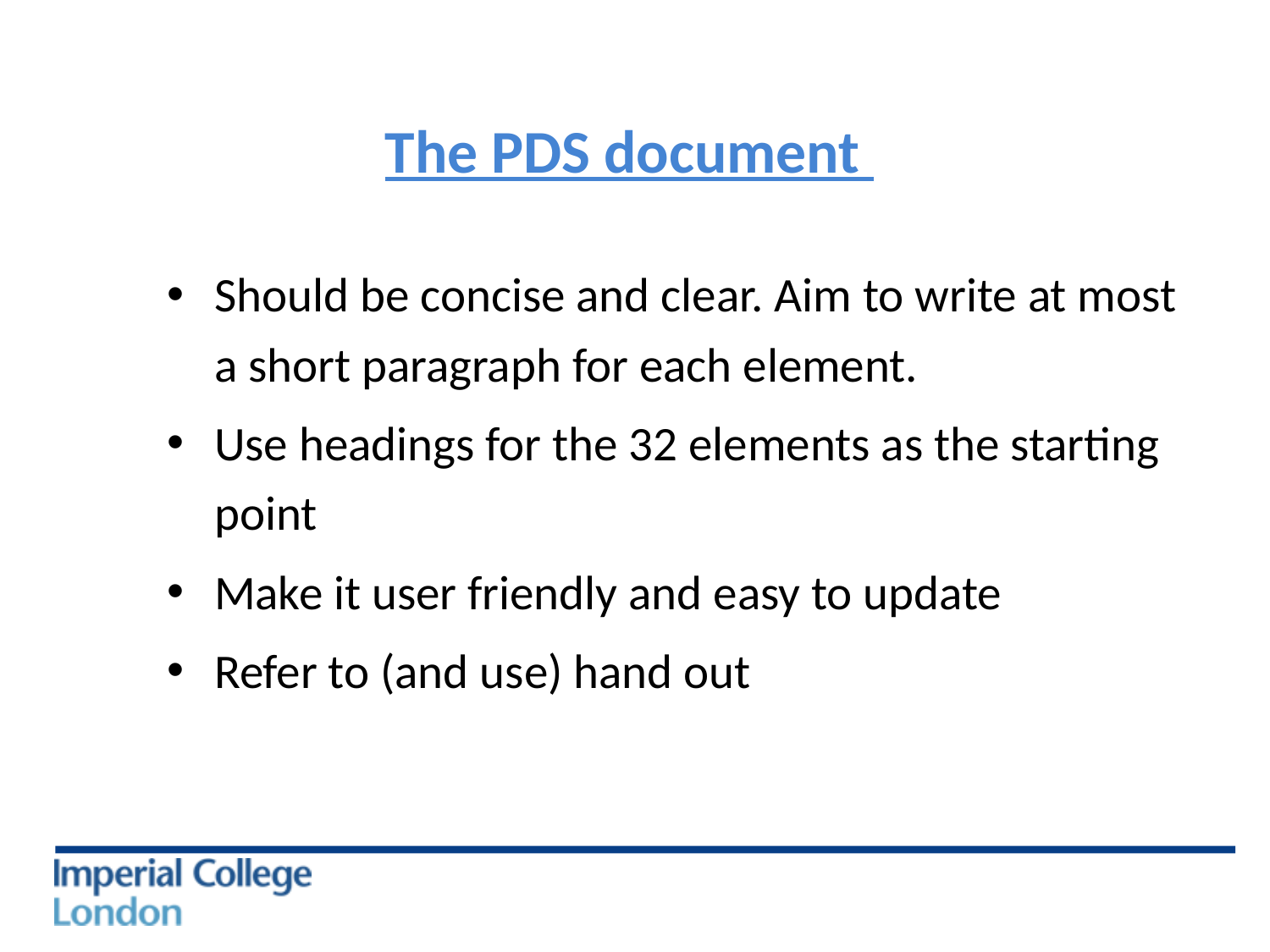

# The PDS document
Should be concise and clear. Aim to write at most a short paragraph for each element.
Use headings for the 32 elements as the starting point
Make it user friendly and easy to update
Refer to (and use) hand out